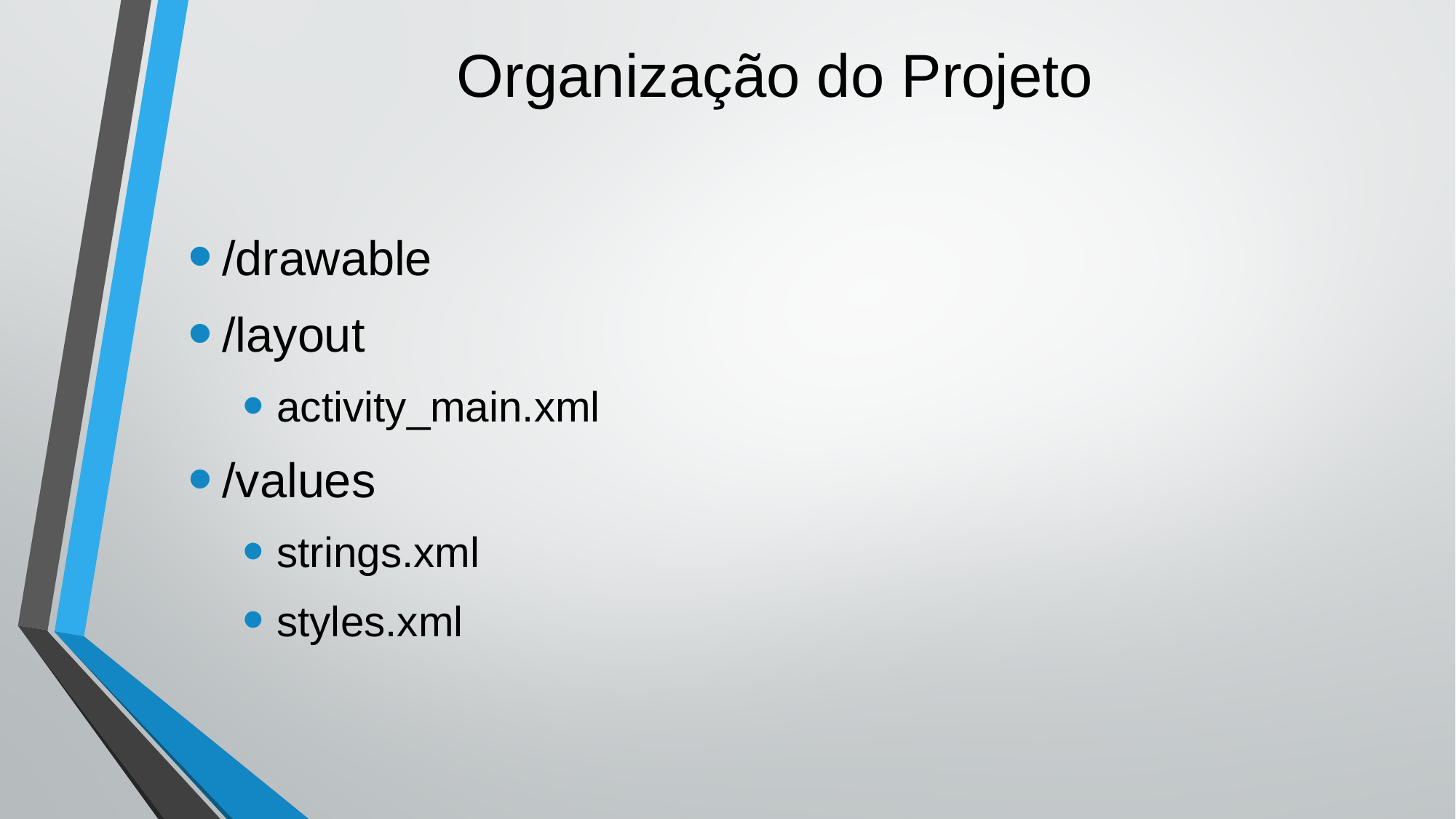

# Organização do Projeto
/drawable
/layout
activity_main.xml
/values
strings.xml
styles.xml